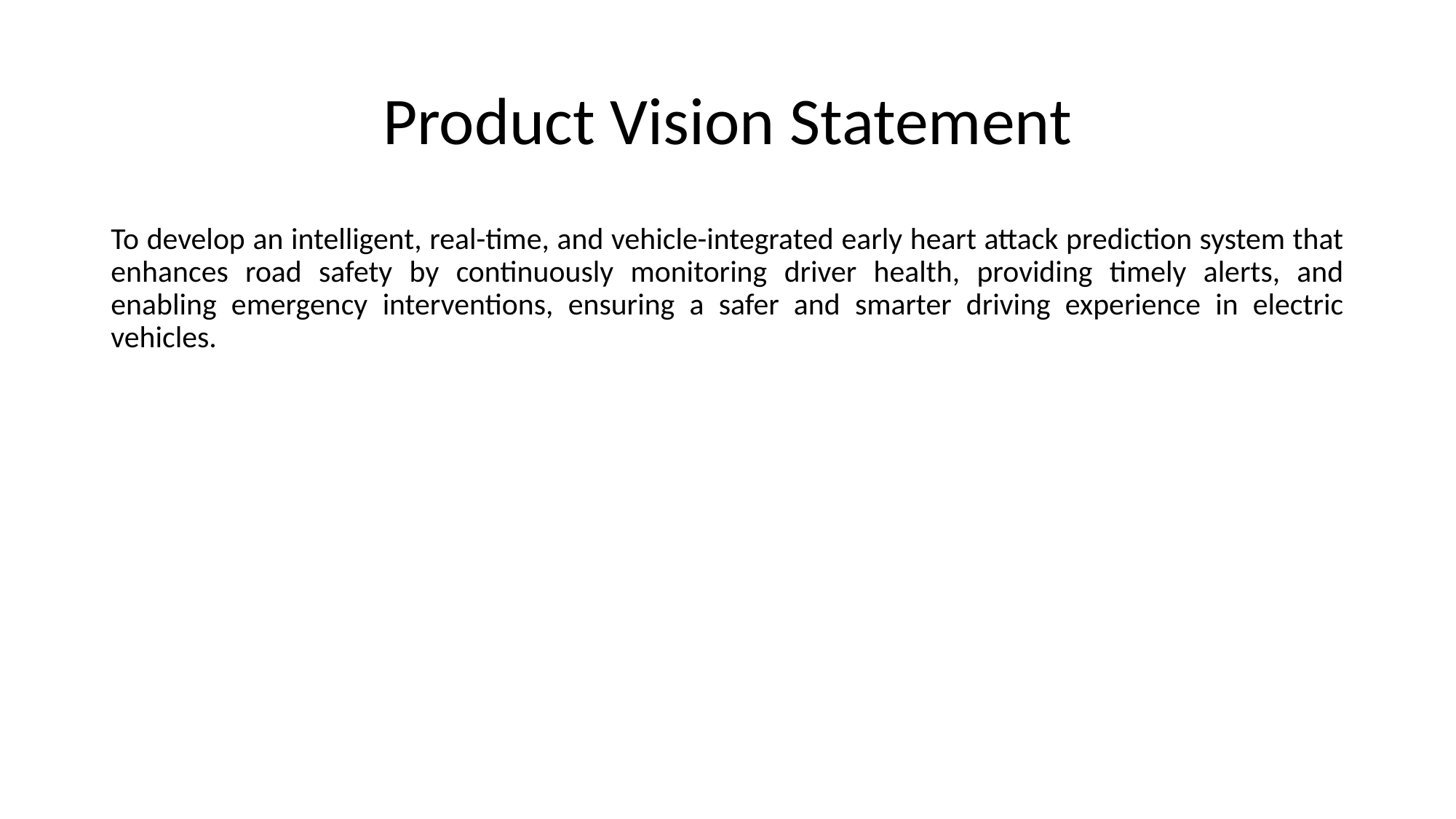

# Product Vision Statement
To develop an intelligent, real-time, and vehicle-integrated early heart attack prediction system that enhances road safety by continuously monitoring driver health, providing timely alerts, and enabling emergency interventions, ensuring a safer and smarter driving experience in electric vehicles.